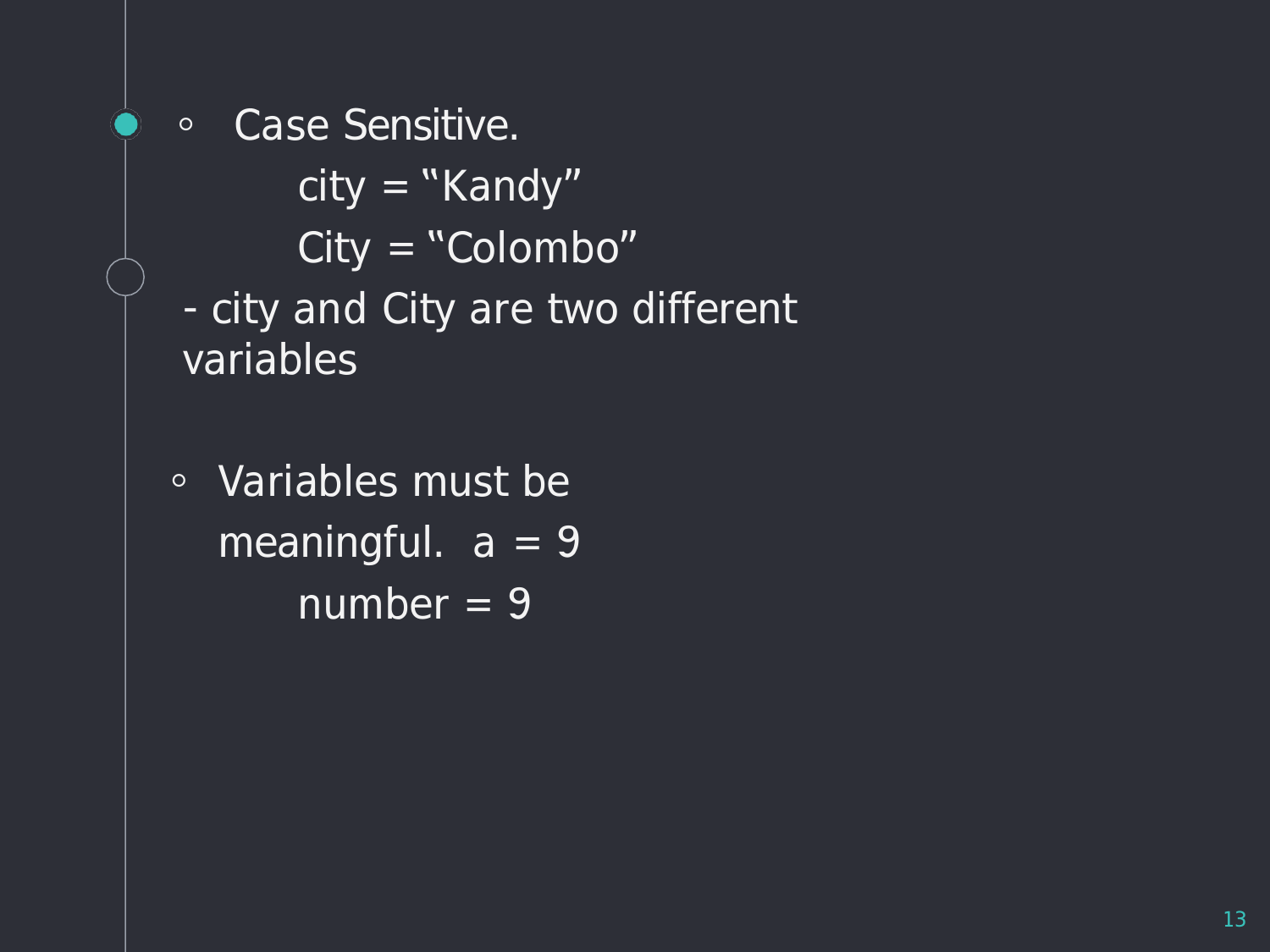

Case Sensitive.
city = “Kandy”
City = “Colombo”
- city and City are two different variables

Variables must be meaningful.  a = 9
number = 9
13